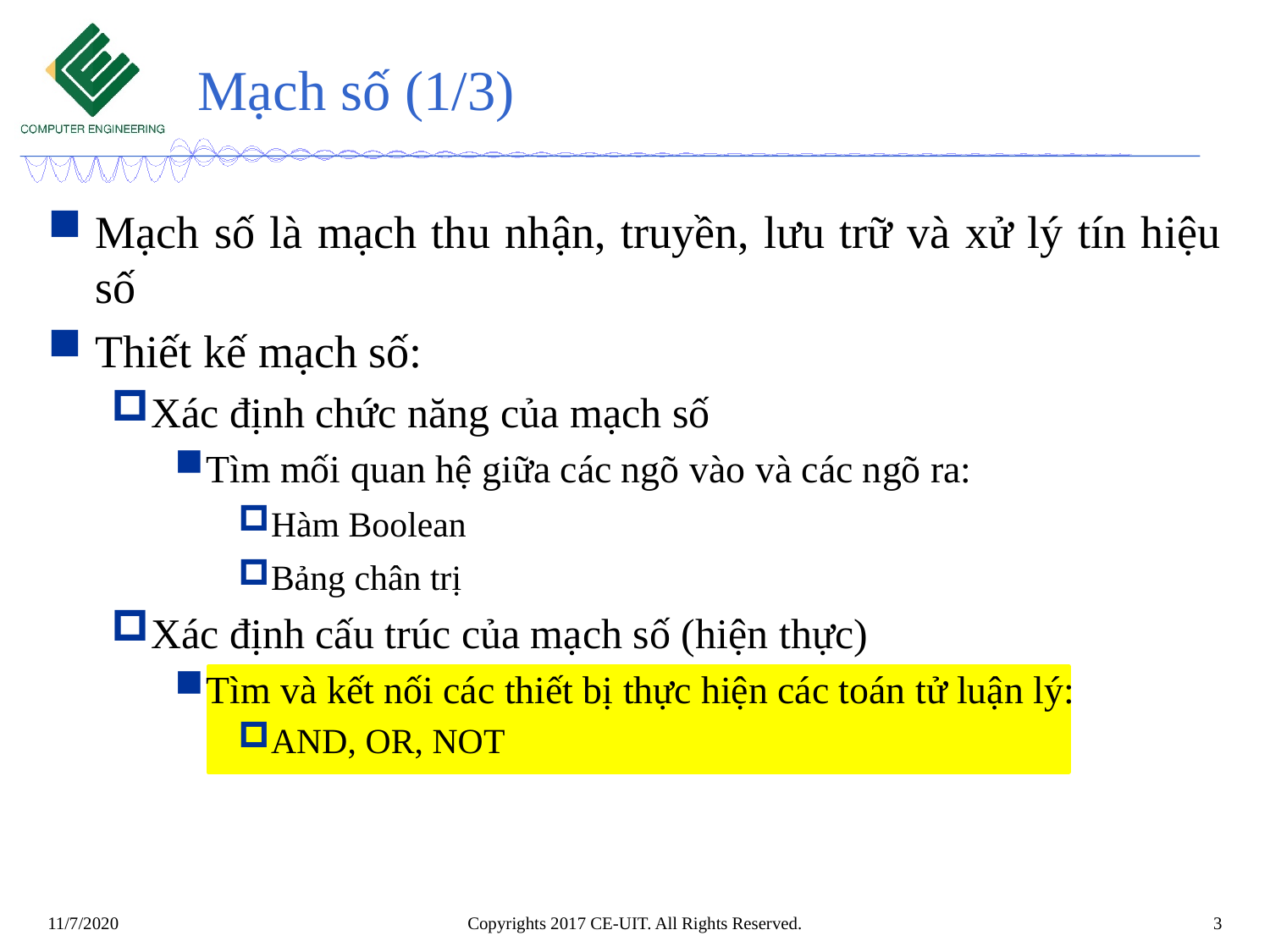

# Mạch số (1/3)
Mạch số là mạch thu nhận, truyền, lưu trữ và xử lý tín hiệu số
Thiết kế mạch số:
Xác định chức năng của mạch số
Tìm mối quan hệ giữa các ngõ vào và các ngõ ra:
Hàm Boolean
Bảng chân trị
Xác định cấu trúc của mạch số (hiện thực)
Tìm và kết nối các thiết bị thực hiện các toán tử luận lý:
AND, OR, NOT

Copyrights 2017 CE-UIT. All Rights Reserved.
3
11/7/2020